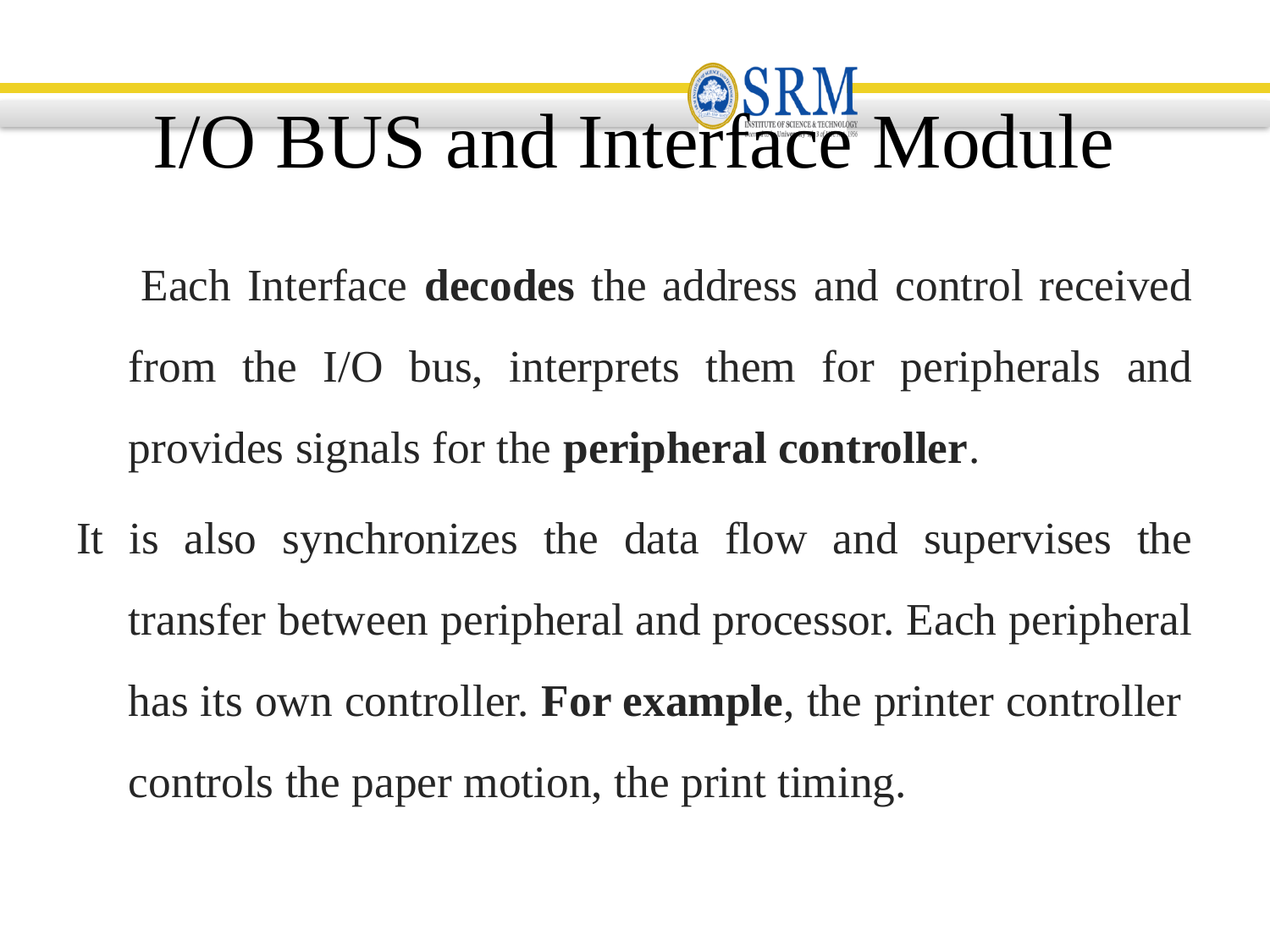

# I/O BUS and Interface Module
    Each Interface decodes the address and control received from the I/O bus, interprets them for peripherals and provides signals for the peripheral controller.
It is also synchronizes the data flow and supervises the transfer between peripheral and processor. Each peripheral has its own controller. For example, the printer controller  controls the paper motion, the print timing.